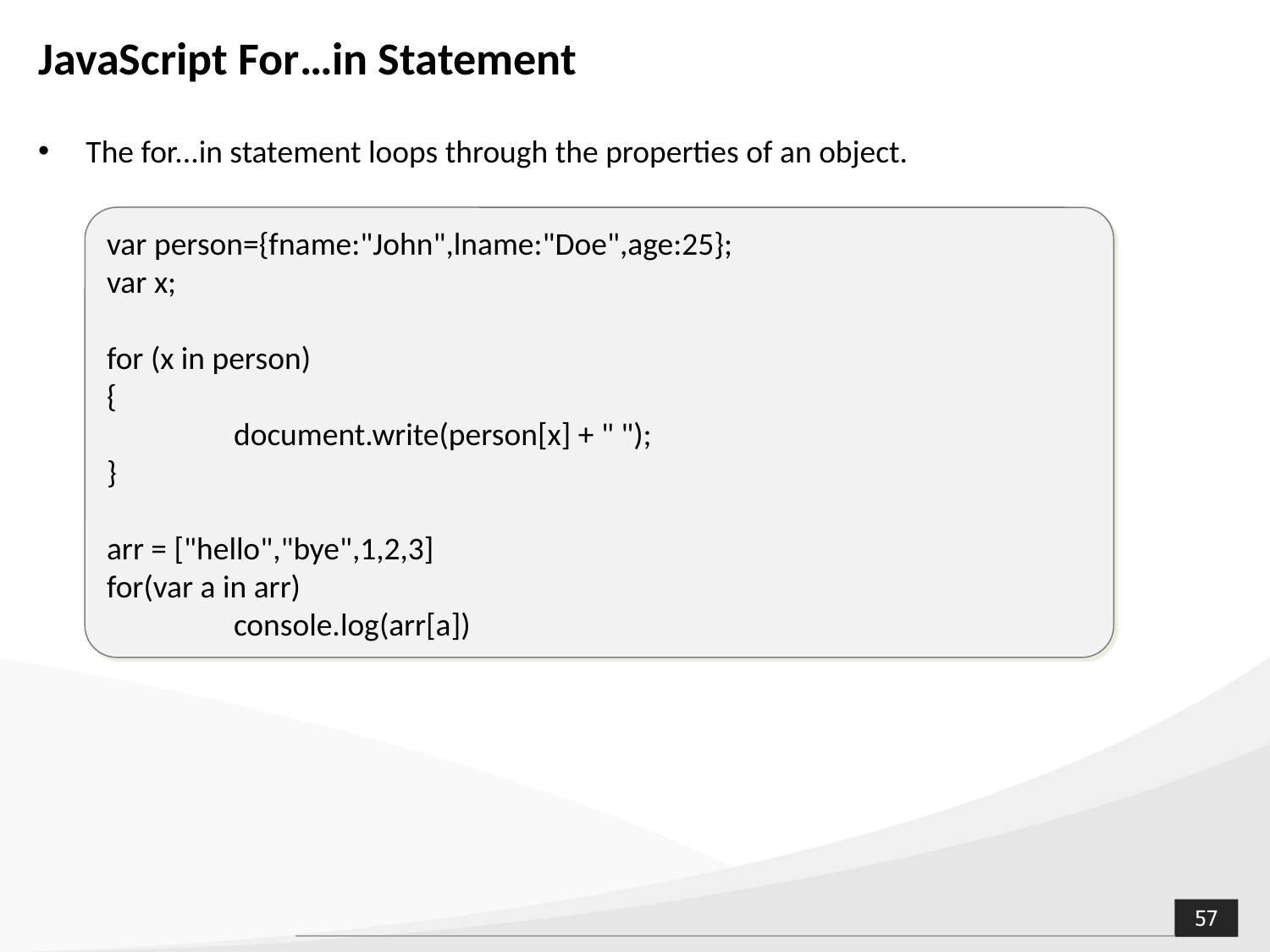

# JavaScript For…in Statement
The for...in statement loops through the properties of an object.
var person={fname:"John",lname:"Doe",age:25};
var x;
for (x in person)
{
	document.write(person[x] + " ");
}

arr = ["hello","bye",1,2,3]
for(var a in arr)
	console.log(arr[a])